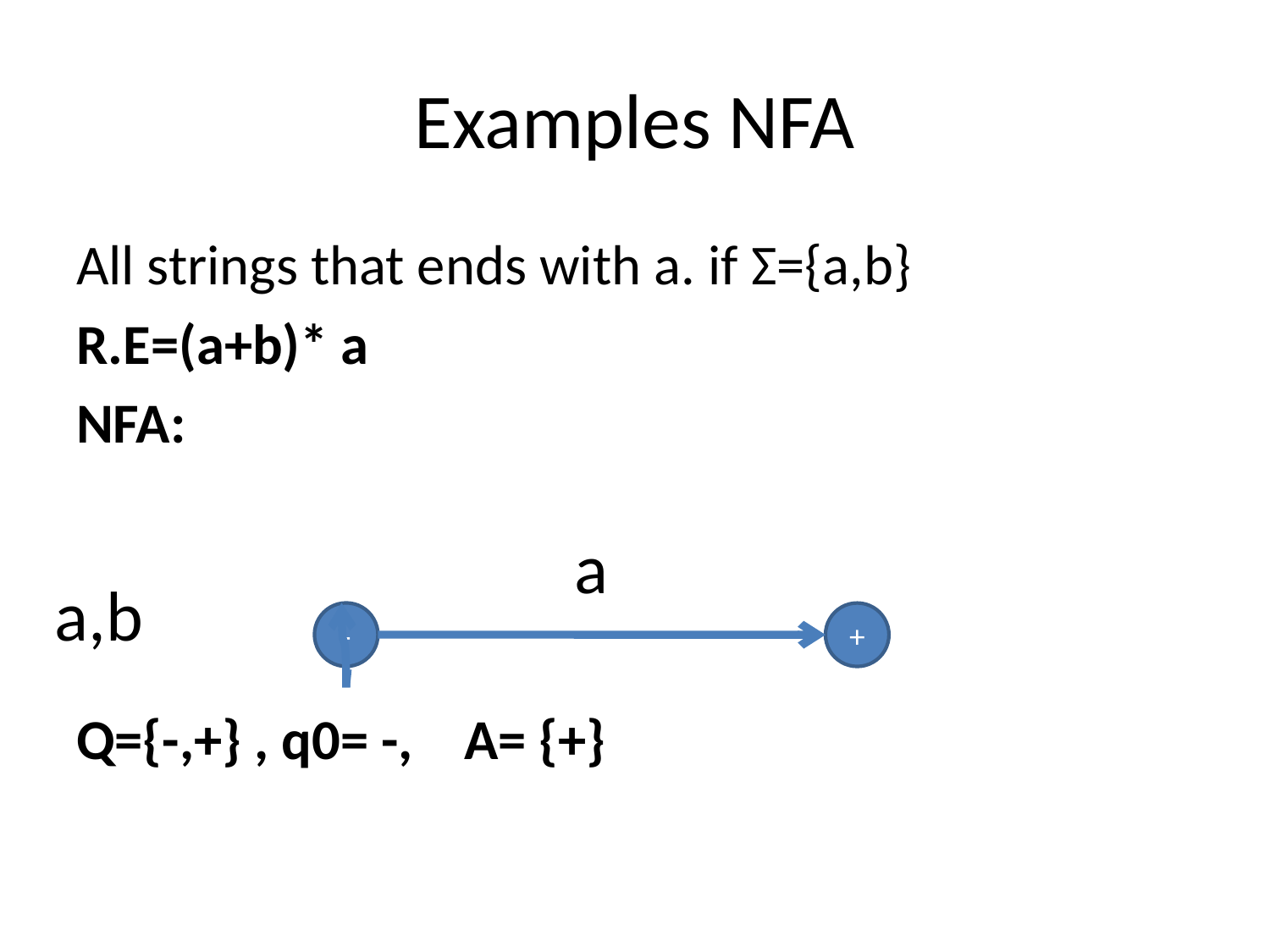

# Examples NFA
All strings that ends with a. if Σ={a,b}
R.E=(a+b)* a
NFA:

Q={-,+} , q0= -,    A= {+}
a
a,b
-
+